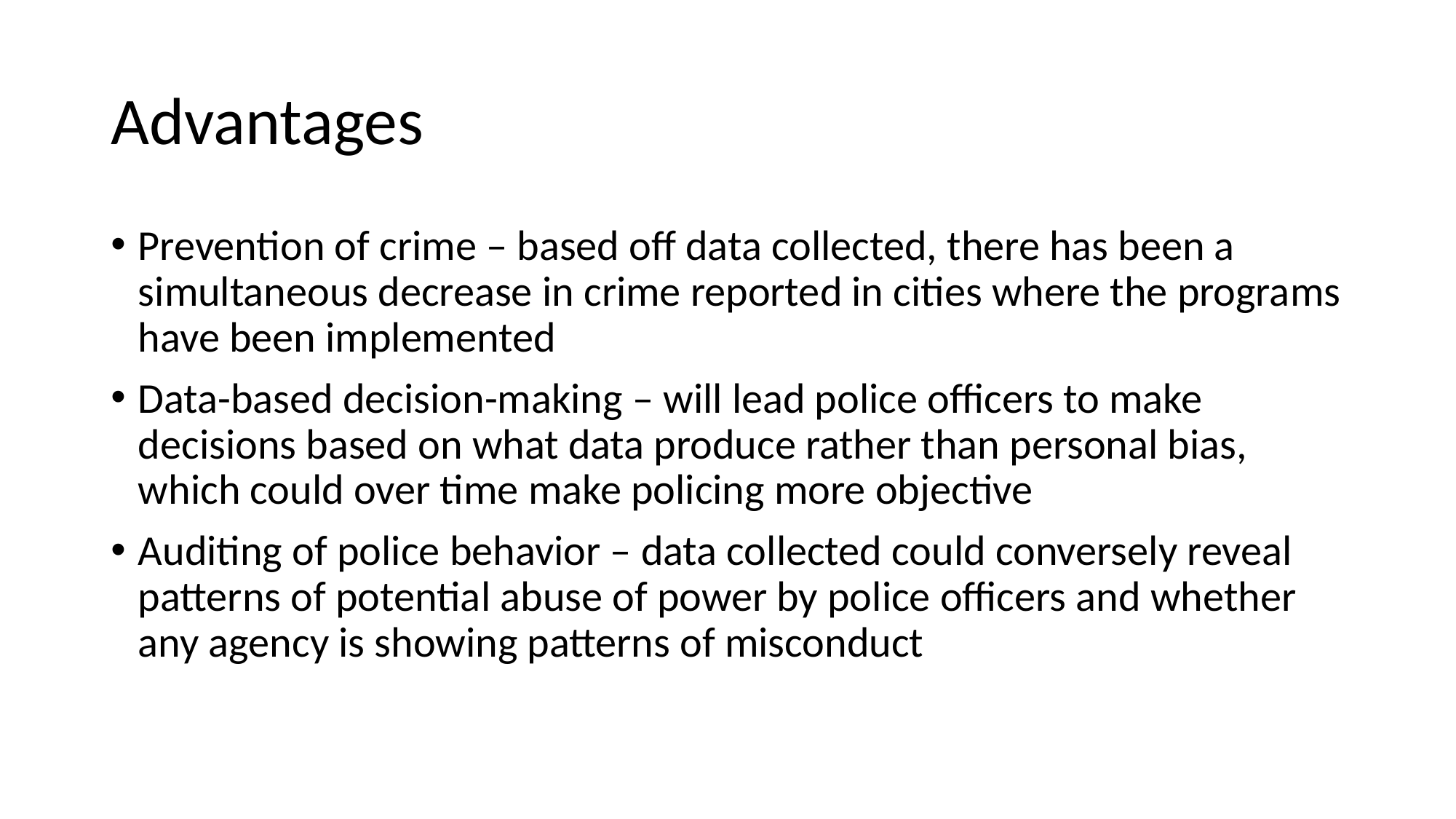

# Advantages
Prevention of crime – based off data collected, there has been a simultaneous decrease in crime reported in cities where the programs have been implemented
Data-based decision-making – will lead police officers to make decisions based on what data produce rather than personal bias, which could over time make policing more objective
Auditing of police behavior – data collected could conversely reveal patterns of potential abuse of power by police officers and whether any agency is showing patterns of misconduct